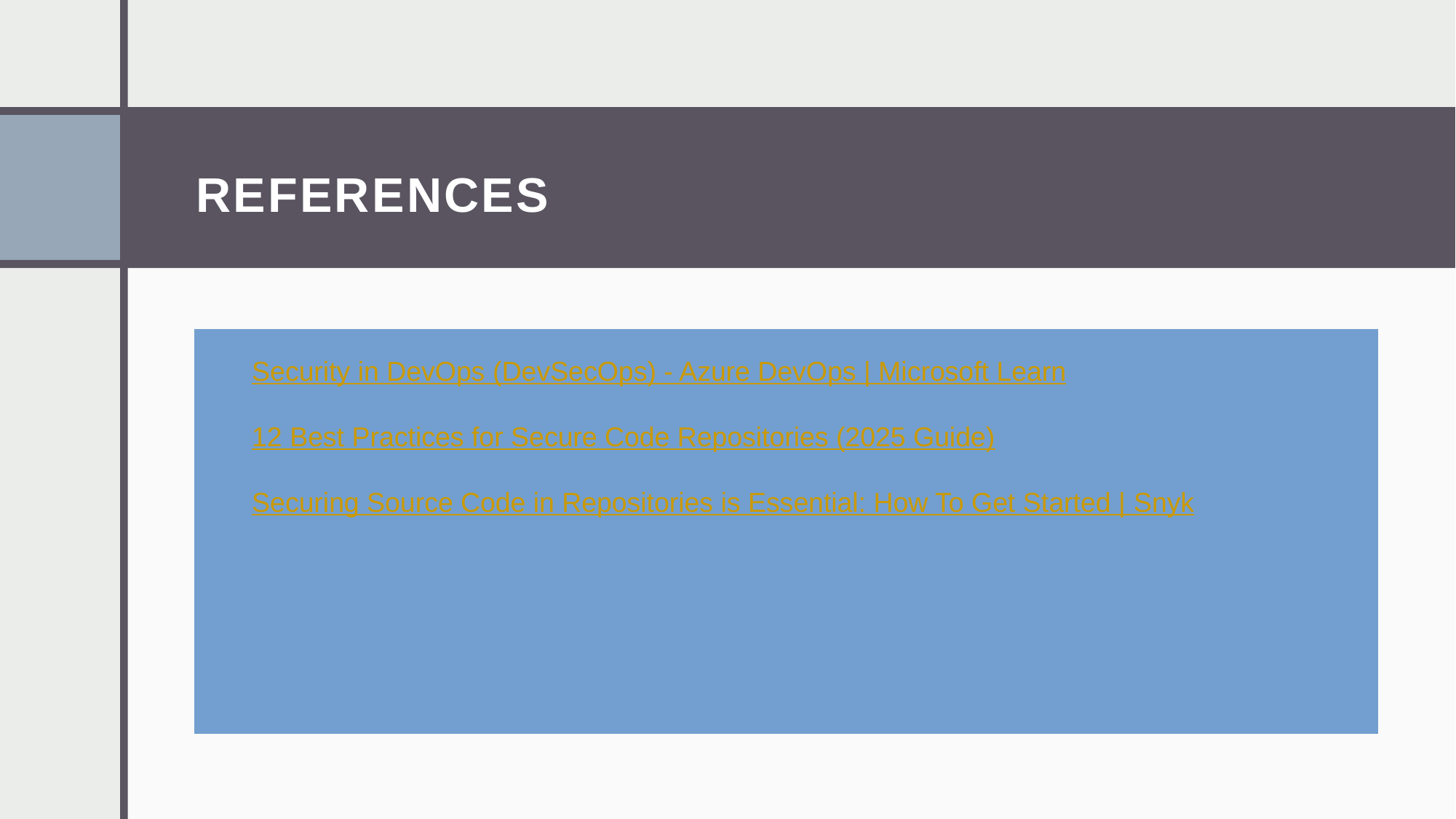

# REFERENCES

Security in DevOps (DevSecOps) - Azure DevOps | Microsoft Learn

12 Best Practices for Secure Code Repositories (2025 Guide)

Securing Source Code in Repositories is Essential: How To Get Started | Snyk